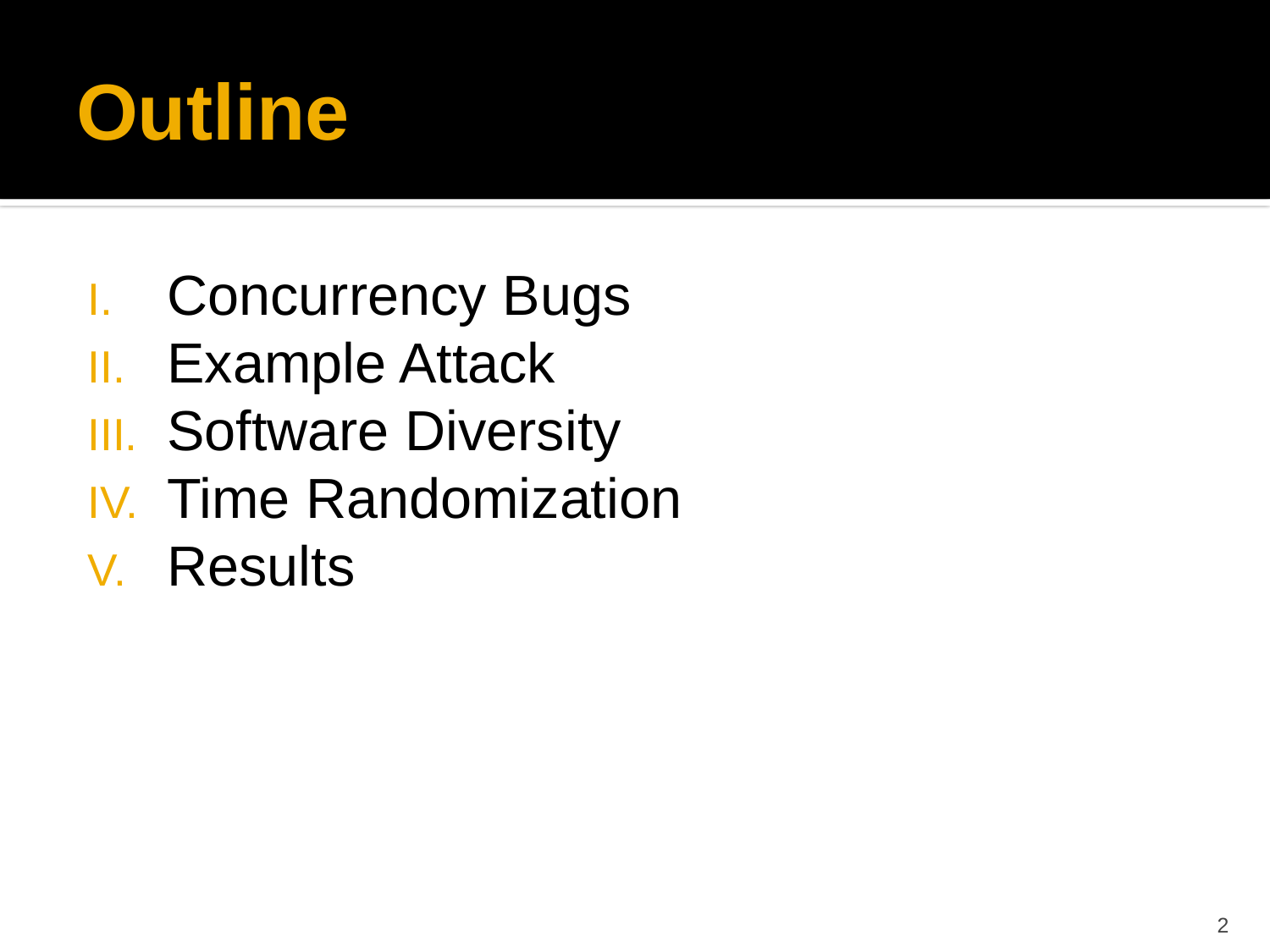

# Outline
Concurrency Bugs
Example Attack
Software Diversity
Time Randomization
Results
2